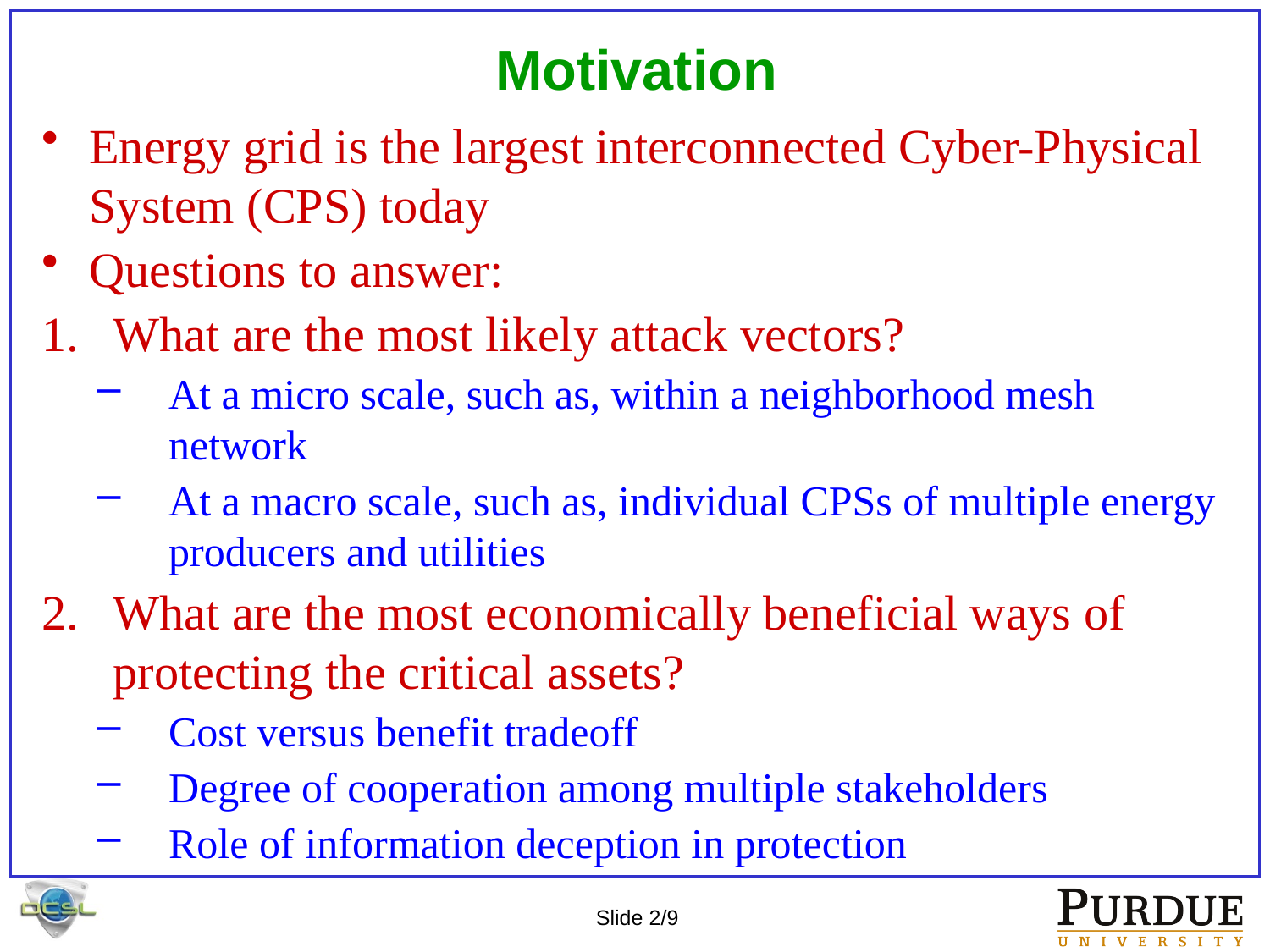

# Motivation
Energy grid is the largest interconnected Cyber-Physical System (CPS) today
Questions to answer:
What are the most likely attack vectors?
At a micro scale, such as, within a neighborhood mesh network
At a macro scale, such as, individual CPSs of multiple energy producers and utilities
What are the most economically beneficial ways of protecting the critical assets?
Cost versus benefit tradeoff
Degree of cooperation among multiple stakeholders
Role of information deception in protection